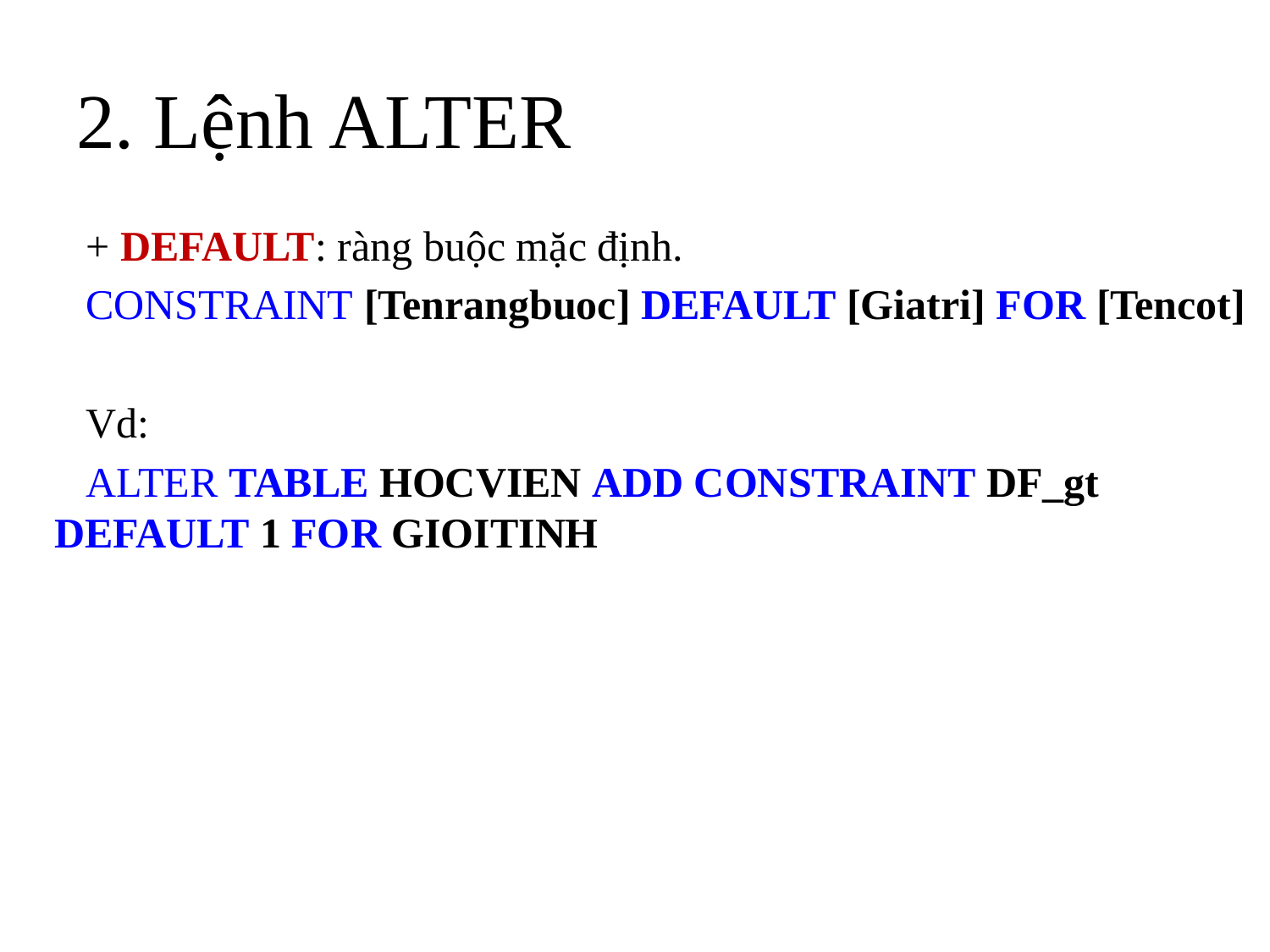

# 2. Lệnh ALTER
+ DEFAULT: ràng buộc mặc định.
CONSTRAINT [Tenrangbuoc] DEFAULT [Giatri] FOR [Tencot]

Vd:
ALTER TABLE HOCVIEN ADD CONSTRAINT DF_gt DEFAULT 1 FOR GIOITINH